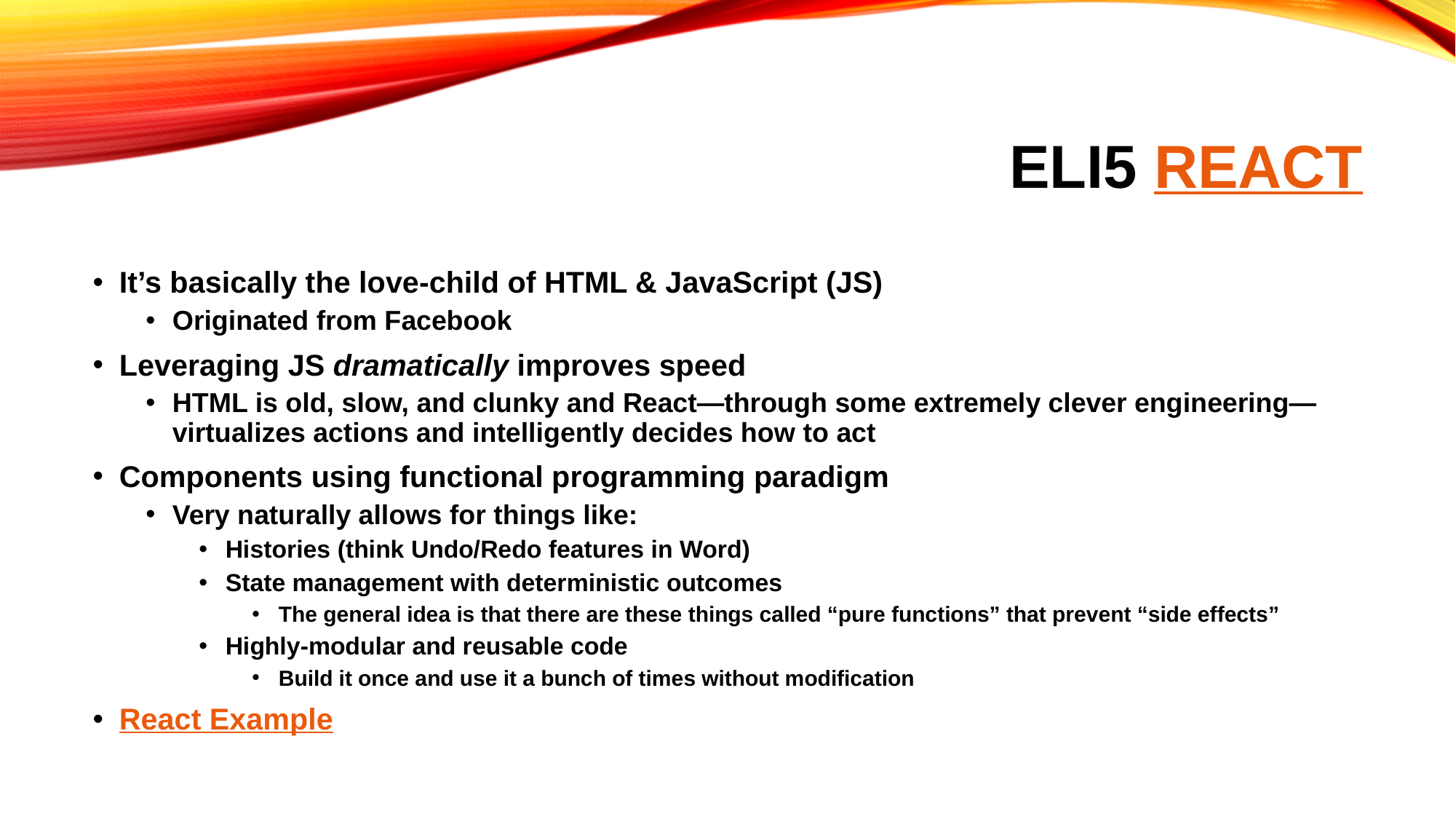

# ELI5 React
It’s basically the love-child of HTML & JavaScript (JS)
Originated from Facebook
Leveraging JS dramatically improves speed
HTML is old, slow, and clunky and React—through some extremely clever engineering—virtualizes actions and intelligently decides how to act
Components using functional programming paradigm
Very naturally allows for things like:
Histories (think Undo/Redo features in Word)
State management with deterministic outcomes
The general idea is that there are these things called “pure functions” that prevent “side effects”
Highly-modular and reusable code
Build it once and use it a bunch of times without modification
React Example